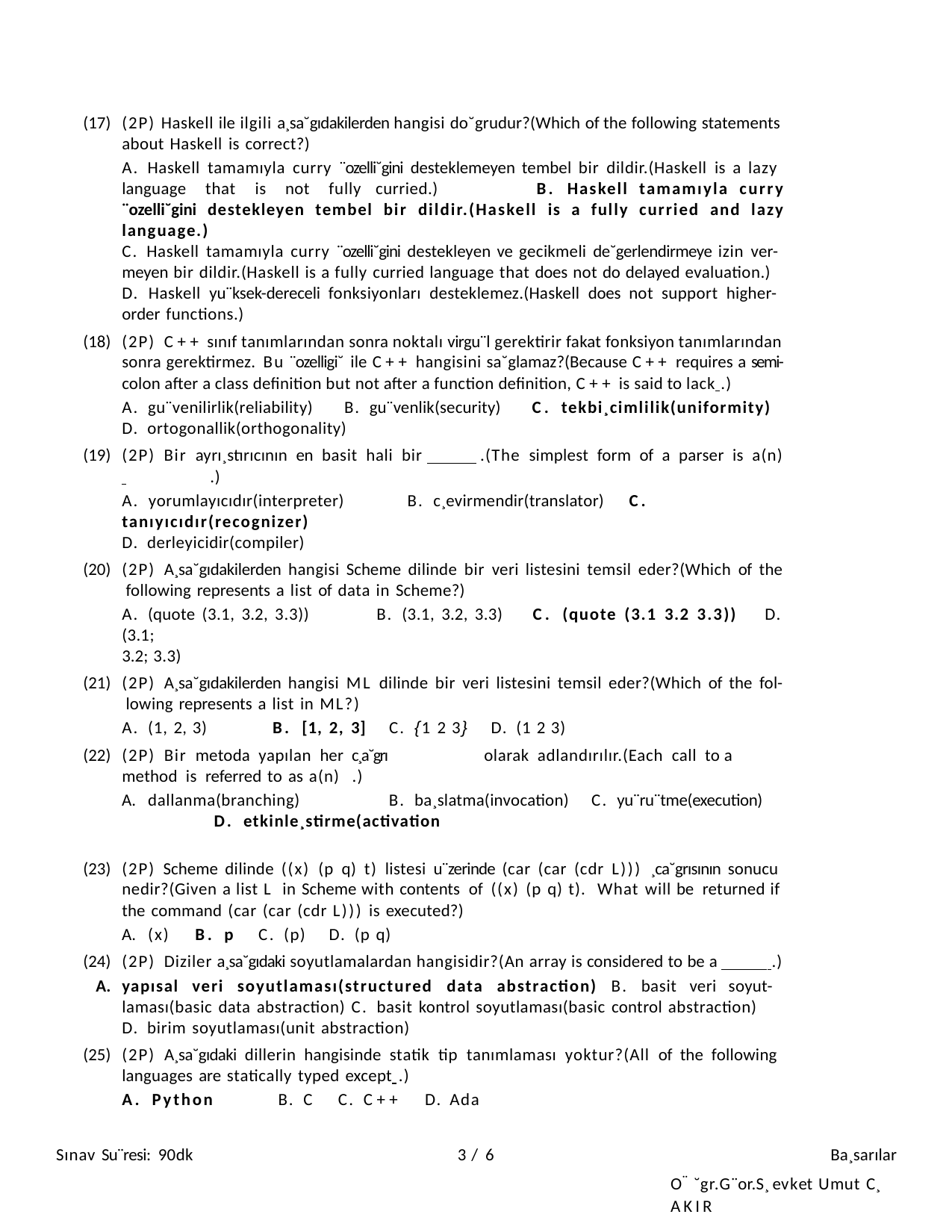

(2P) Haskell ile ilgili a¸sa˘gıdakilerden hangisi do˘grudur?(Which of the following statements  about Haskell is correct?)
A. Haskell tamamıyla curry ¨ozelli˘gini desteklemeyen tembel bir dildir.(Haskell is a lazy  language  that  is  not  fully curried.)	B. Haskell tamamıyla curry ¨ozelli˘gini  destekleyen tembel bir dildir.(Haskell is a fully curried and lazy language.)
C. Haskell tamamıyla curry ¨ozelli˘gini destekleyen ve gecikmeli de˘gerlendirmeye izin ver-  meyen bir dildir.(Haskell is a fully curried language that does not do delayed evaluation.)
D. Haskell yu¨ksek-dereceli fonksiyonları desteklemez.(Haskell does not support higher-  order functions.)
(2P) C++ sınıf tanımlarından sonra noktalı virgu¨l gerektirir fakat fonksiyon tanımlarından  sonra gerektirmez. Bu ¨ozelligi˘ ile C++ hangisini sa˘glamaz?(Because C++ requires a semi-  colon after a class definition but not after a function definition, C++ is said to lack .)
A. gu¨venilirlik(reliability)       B. gu¨venlik(security)       C. tekbi¸cimlilik(uniformity)
D. ortogonallik(orthogonality)
(2P) Bir ayrı¸stırıcının  en basit hali bir            .(The simplest  form  of a  parser  is a(n)
 	.)
A. yorumlayıcıdır(interpreter)	B. c¸evirmendir(translator)	C. tanıyıcıdır(recognizer)
D. derleyicidir(compiler)
(2P) A¸sa˘gıdakilerden hangisi Scheme dilinde bir veri listesini temsil eder?(Which of the  following represents a list of data in Scheme?)
A. (quote (3.1, 3.2, 3.3))	B. (3.1, 3.2, 3.3)	C. (quote (3.1 3.2 3.3))	D. (3.1;
3.2; 3.3)
(2P) A¸sa˘gıdakilerden hangisi ML dilinde bir veri listesini temsil eder?(Which of the fol-  lowing represents a list in ML?)
A. (1, 2, 3)	B. [1, 2, 3]	C. {1 2 3}	D. (1 2 3)
(2P) Bir metoda  yapılan her c¸a˘grı	olarak adlandırılır.(Each call to a method is  referred to as a(n)	.)
dallanma(branching)	B. ba¸slatma(invocation)	C. yu¨ru¨tme(execution)	D. etkinle¸stirme(activation

(2P) Scheme dilinde ((x) (p q) t) listesi u¨zerinde (car (car (cdr L))) ¸ca˘grısının sonucu  nedir?(Given a list L in Scheme with contents of ((x) (p q) t).  What will be returned if  the command (car (car (cdr L))) is executed?)
(x)    B. p    C. (p)    D. (p q)
(2P) Diziler a¸sa˘gıdaki soyutlamalardan hangisidir?(An array is considered to be a             .)
yapısal veri soyutlaması(structured data abstraction) B. basit veri soyut-  laması(basic data abstraction) C. basit kontrol soyutlaması(basic control abstraction)
D. birim soyutlaması(unit abstraction)
(2P) A¸sa˘gıdaki dillerin hangisinde statik tip tanımlaması yoktur?(All of the following  languages are statically typed except .)
A. Python	B. C	C. C++	D. Ada
Sınav Su¨resi: 90dk
3 / 6
Ba¸sarılar
O¨ ˘gr.G¨or.S¸evket Umut C¸ AKIR